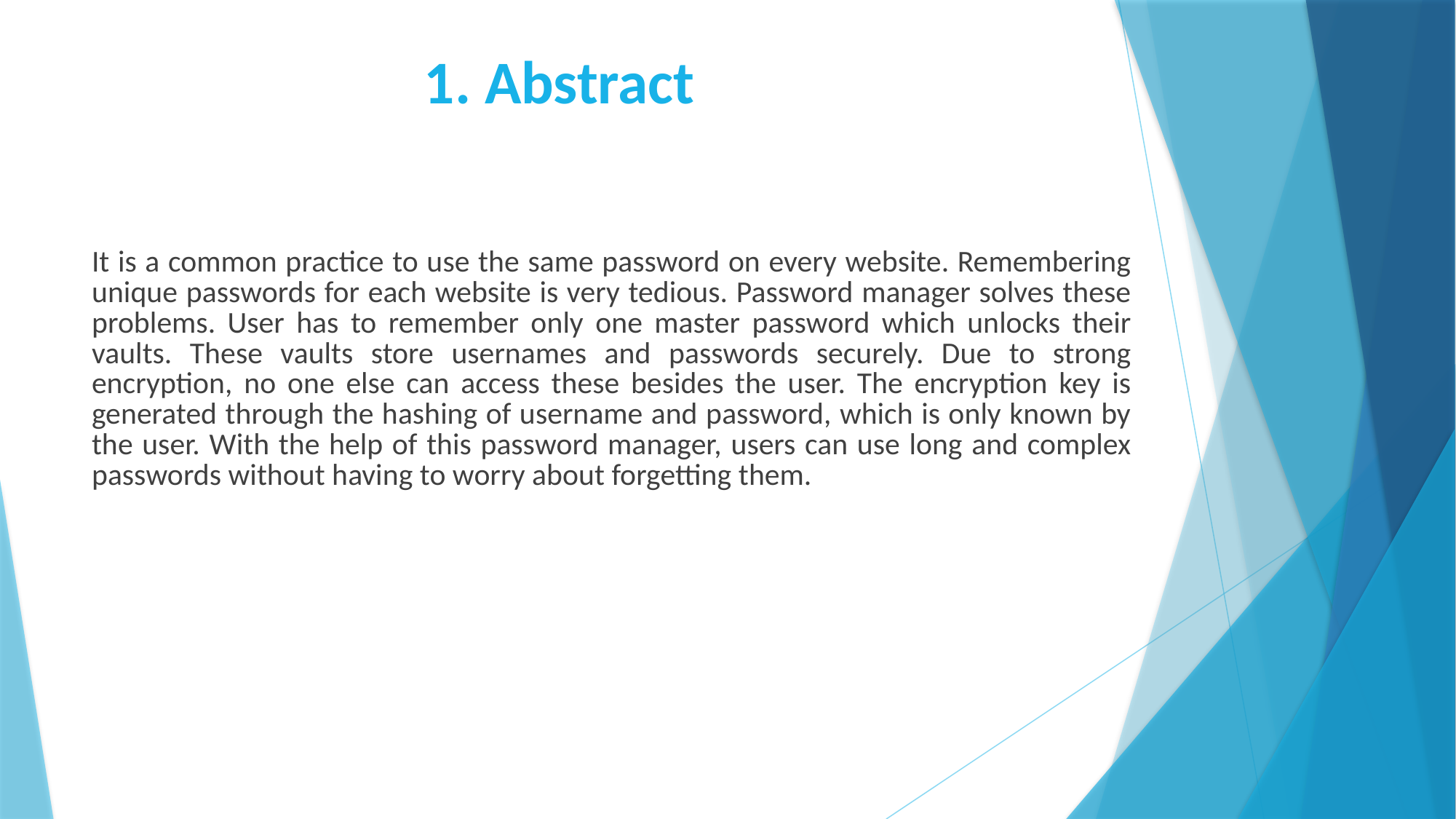

# 1. Abstract
It is a common practice to use the same password on every website. Remembering unique passwords for each website is very tedious. Password manager solves these problems. User has to remember only one master password which unlocks their vaults. These vaults store usernames and passwords securely. Due to strong encryption, no one else can access these besides the user. The encryption key is generated through the hashing of username and password, which is only known by the user. With the help of this password manager, users can use long and complex passwords without having to worry about forgetting them.